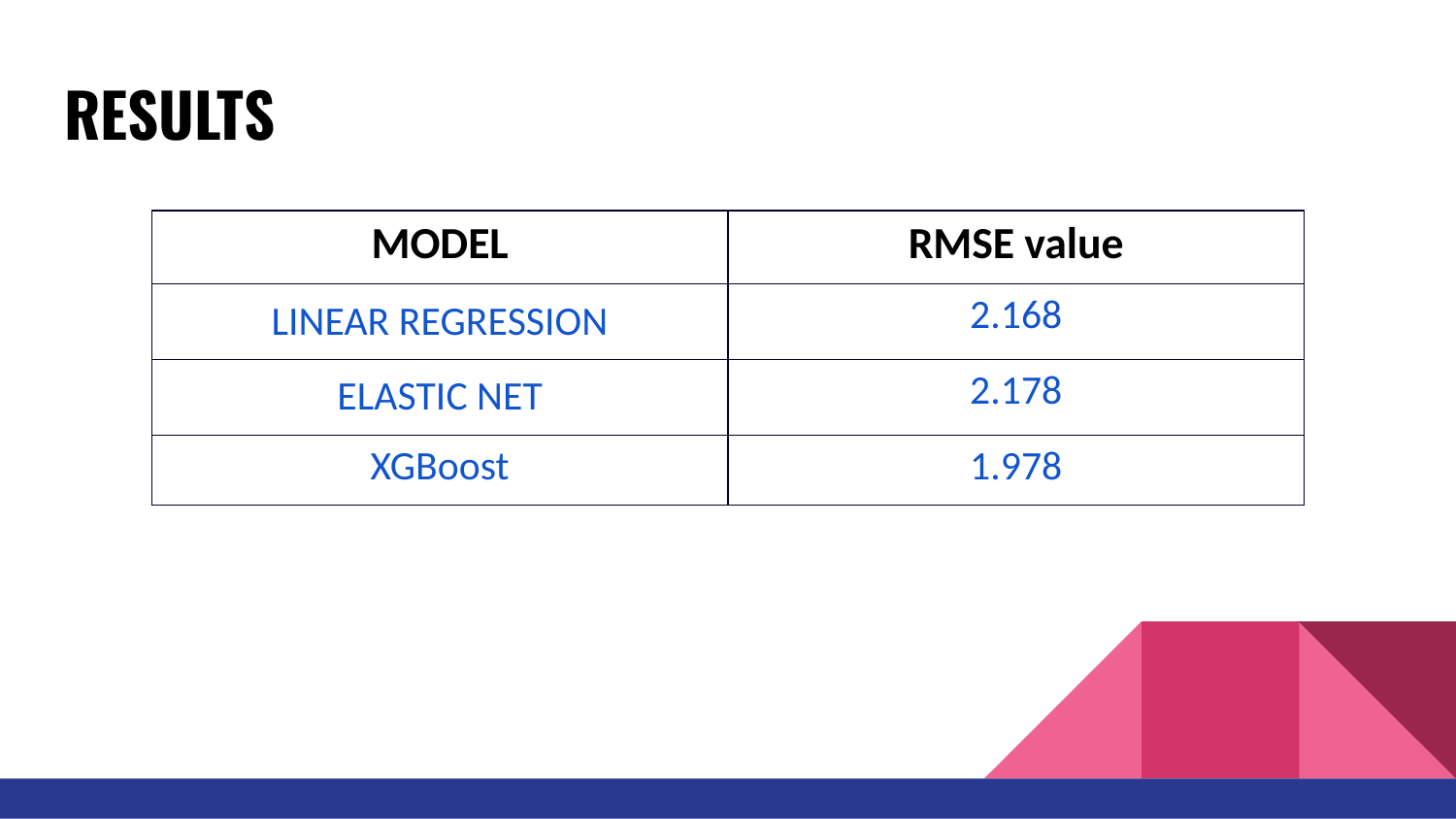

# RESULTS

| MODEL | RMSE value |
| --- | --- |
| LINEAR REGRESSION | 2.168 |
| ELASTIC NET | 2.178 |
| XGBoost | 1.978 |